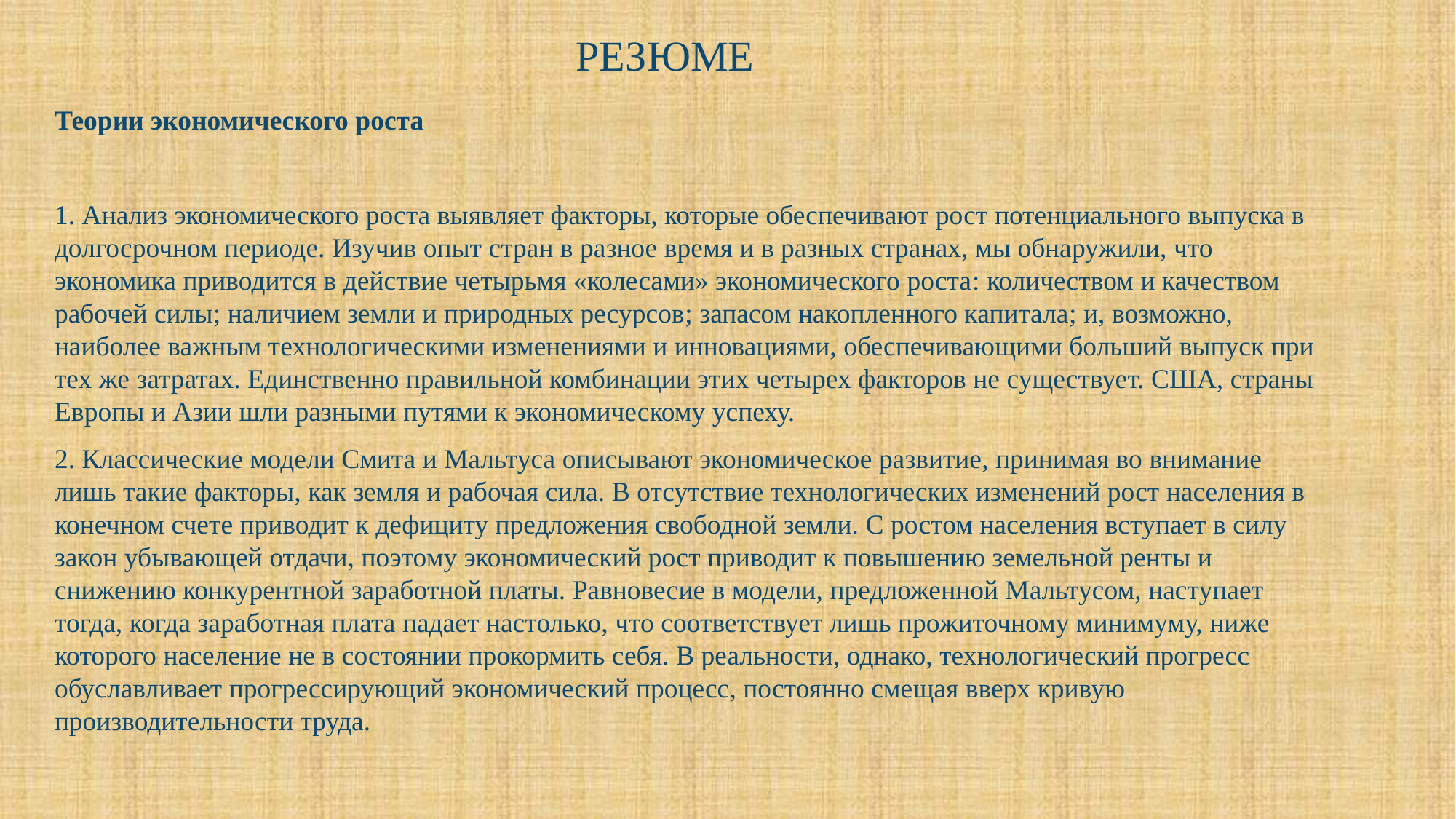

РЕЗЮМЕ
Теории экономического роста

1. Анализ экономического роста выявляет факторы, которые обеспечивают рост потенциального выпуска в долгосрочном периоде. Изучив опыт стран в разное время и в разных странах, мы обнаружили, что экономика приводится в действие четырьмя «колесами» экономического роста: количеством и качеством рабочей силы; наличием земли и природных ресурсов; запасом накопленного капитала; и, возможно, наиболее важным технологическими изменениями и инновациями, обеспечивающими больший выпуск при тех же затратах. Единственно правильной комбинации этих четырех факторов не существует. США, страны Европы и Азии шли разными путями к экономическому успеху.
2. Классические модели Смита и Мальтуса описывают экономическое развитие, принимая во внимание лишь такие факторы, как земля и рабочая сила. В отсутствие технологических изменений рост населения в конечном счете приводит к дефициту предложения свободной земли. С ростом населения вступает в силу закон убывающей отдачи, поэтому экономический рост приводит к повышению земельной ренты и снижению конкурентной заработной платы. Равновесие в модели, предложенной Мальтусом, наступает тогда, когда заработная плата падает настолько, что соответствует лишь прожиточному минимуму, ниже которого население не в состоянии прокормить себя. В реальности, однако, технологический прогресс обуславливает прогрессирующий экономический процесс, постоянно смещая вверх кривую производительности труда.